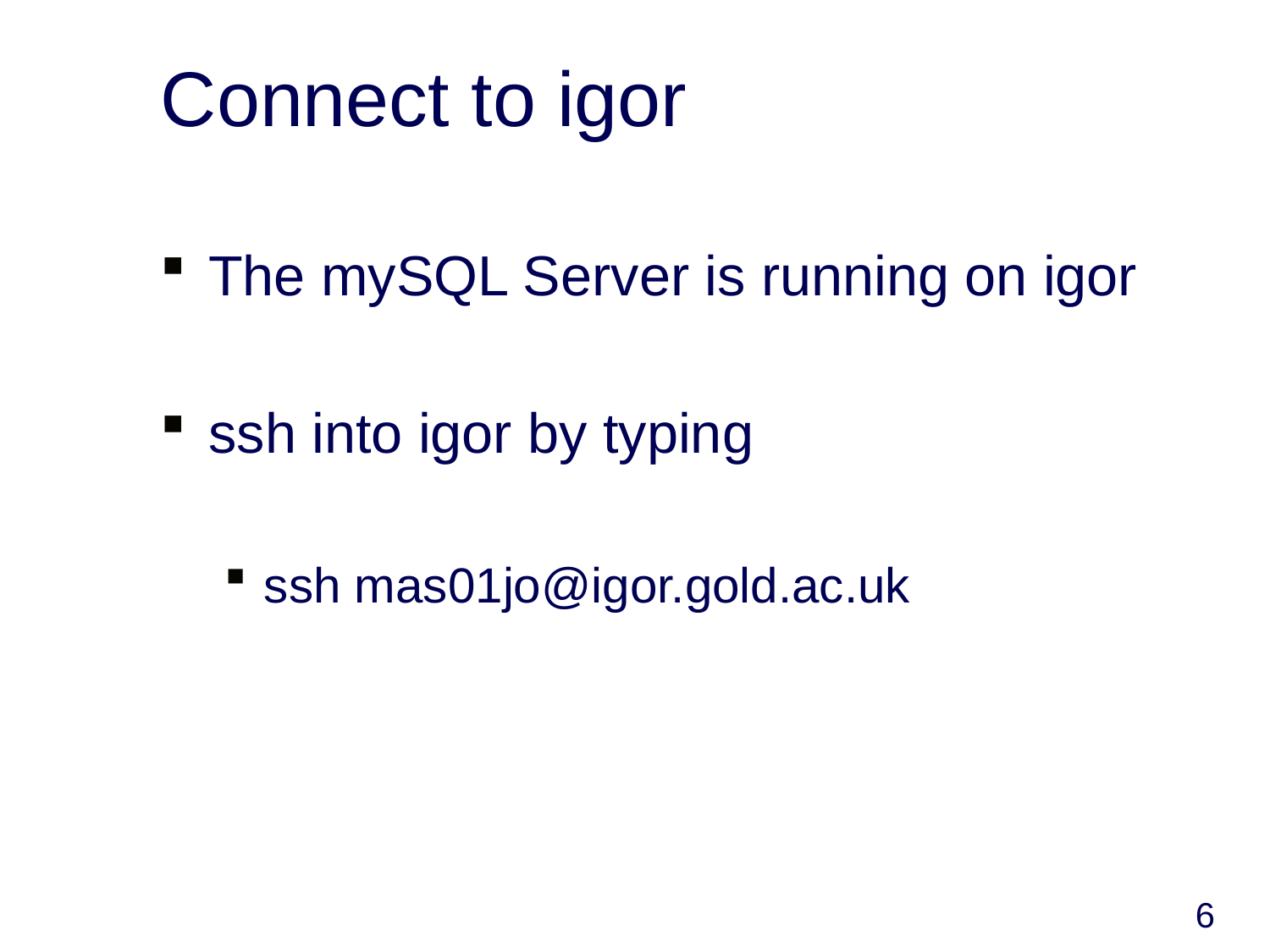

# Connect to igor
The mySQL Server is running on igor

ssh into igor by typing

ssh mas01jo@igor.gold.ac.uk

6